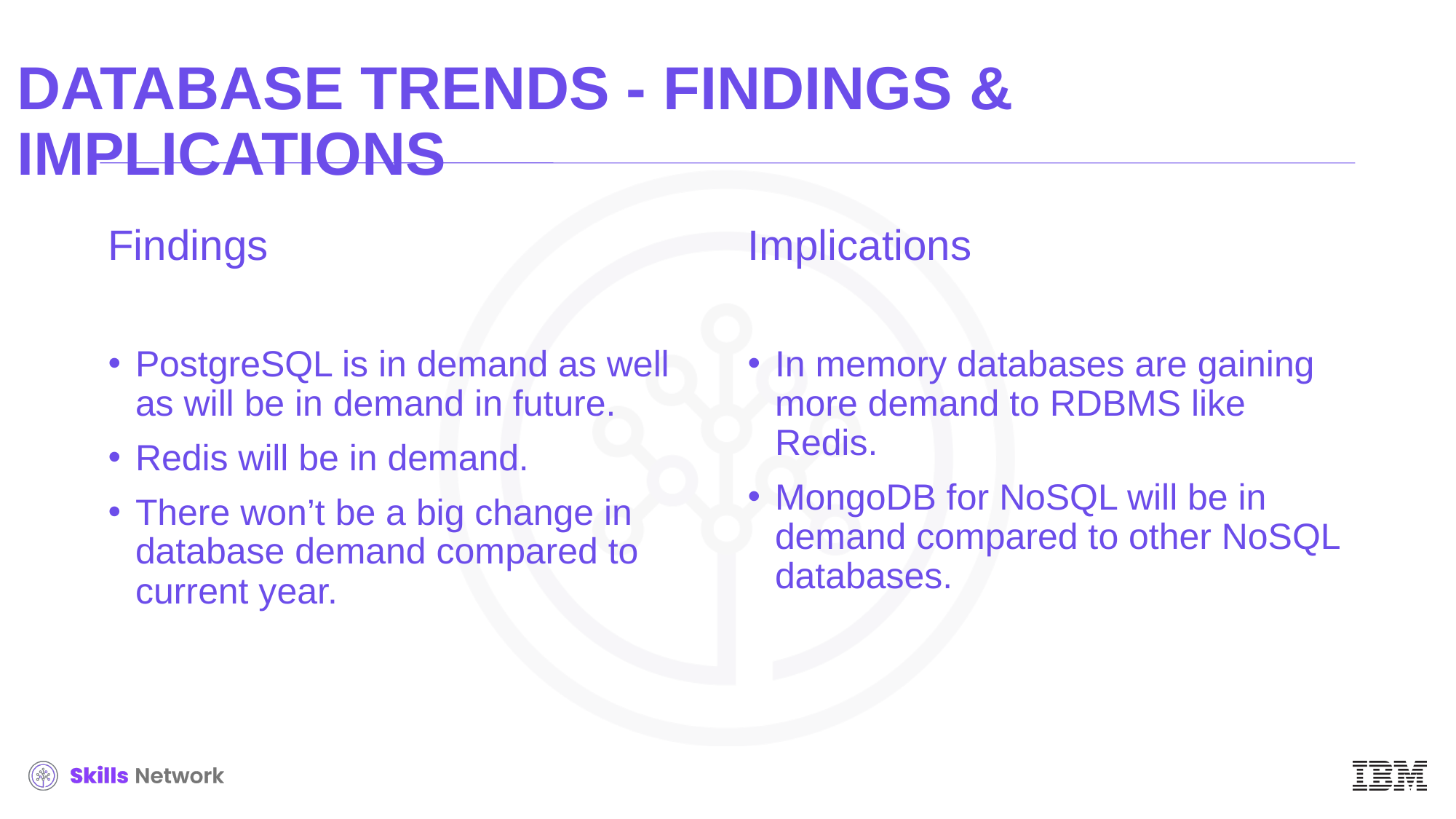

# DATABASE TRENDS - FINDINGS & IMPLICATIONS
Findings

PostgreSQL is in demand as well as will be in demand in future.
Redis will be in demand.
There won’t be a big change in database demand compared to current year.
Implications

In memory databases are gaining more demand to RDBMS like Redis.
MongoDB for NoSQL will be in demand compared to other NoSQL databases.